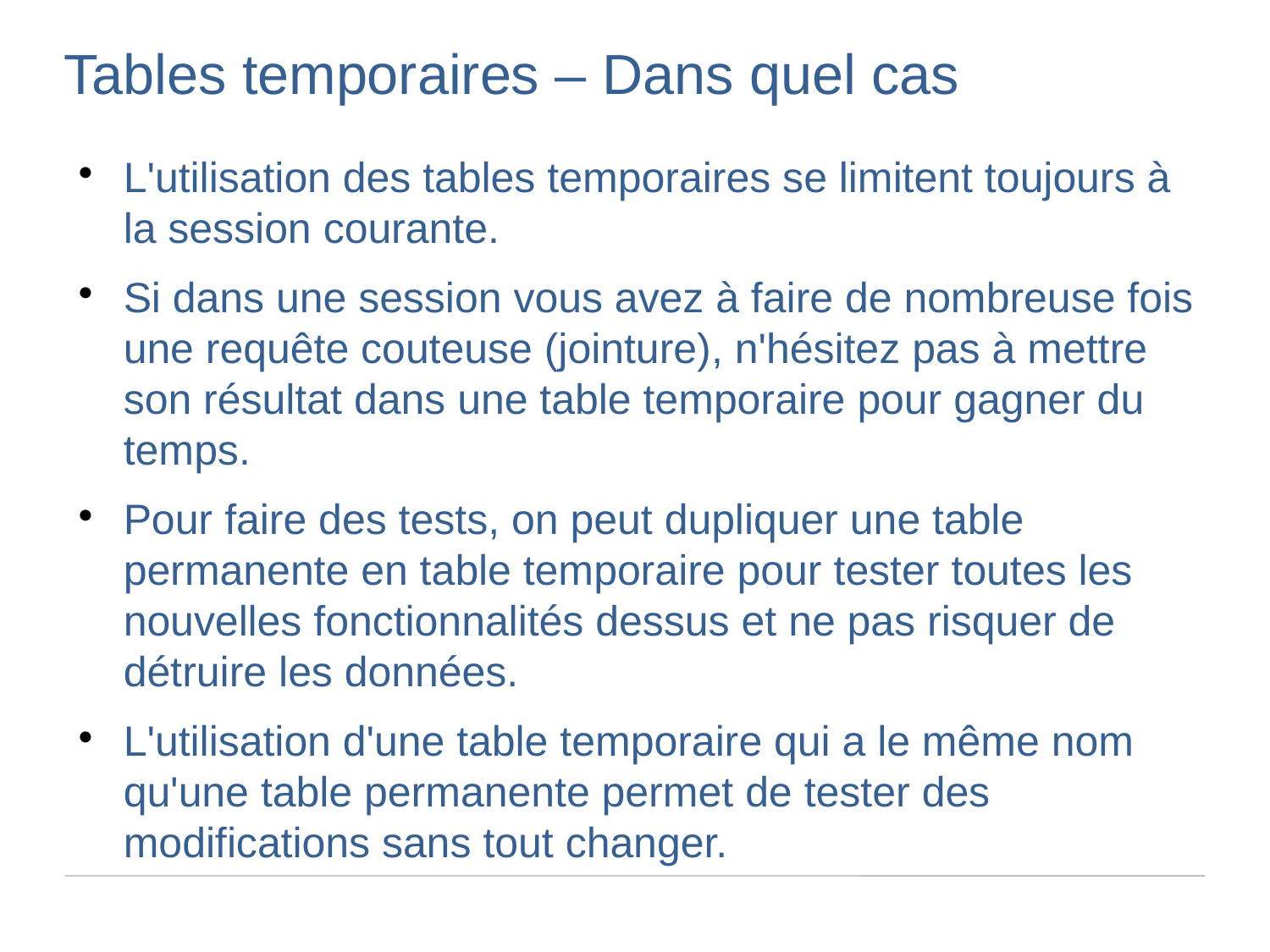

Tables temporaires – Dans quel cas

L'utilisation des tables temporaires se limitent toujours à la session courante.
Si dans une session vous avez à faire de nombreuse fois une requête couteuse (jointure), n'hésitez pas à mettre son résultat dans une table temporaire pour gagner du temps.
Pour faire des tests, on peut dupliquer une table permanente en table temporaire pour tester toutes les nouvelles fonctionnalités dessus et ne pas risquer de détruire les données.
L'utilisation d'une table temporaire qui a le même nom qu'une table permanente permet de tester des modifications sans tout changer.